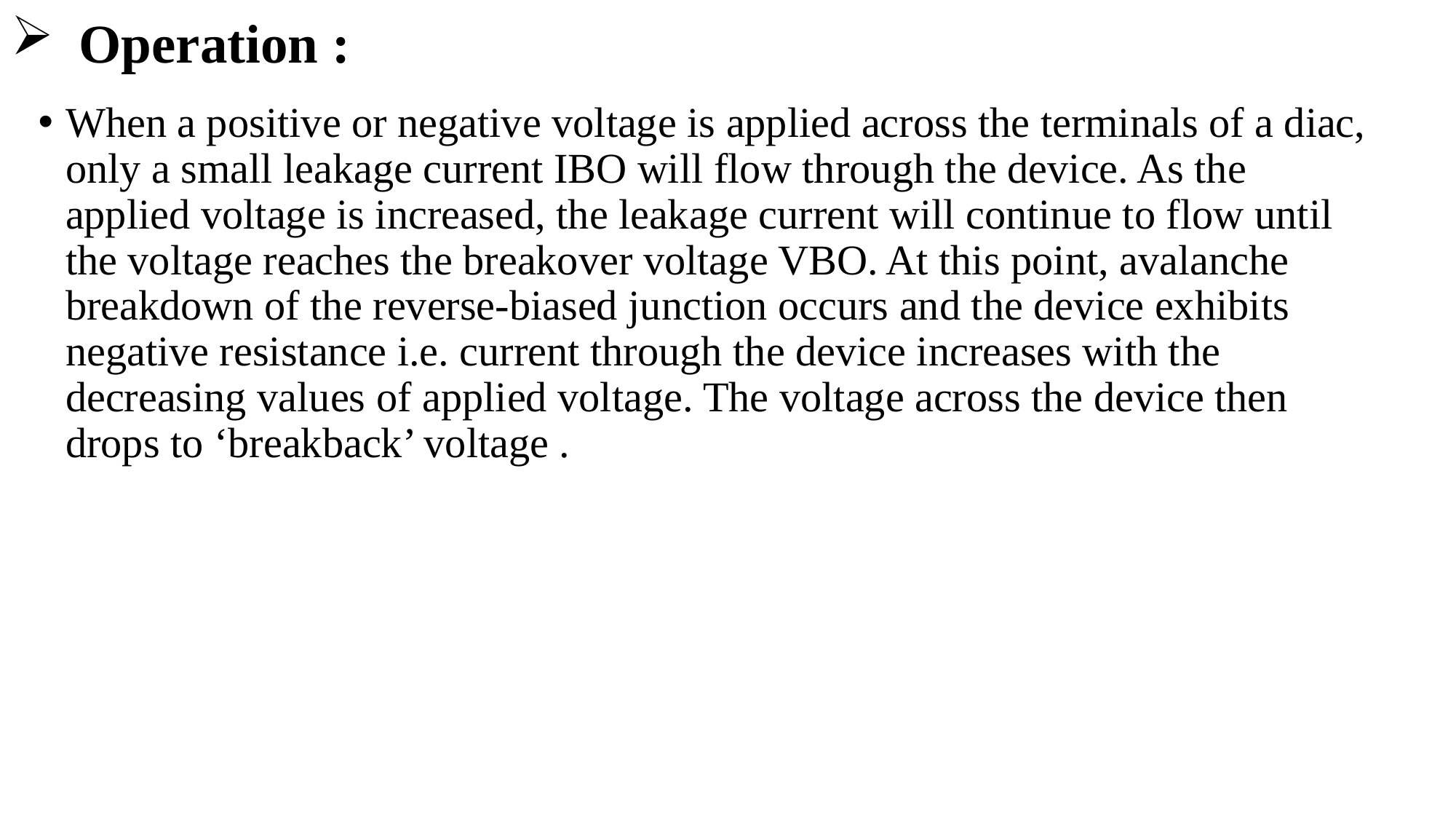

# Operation :
When a positive or negative voltage is applied across the terminals of a diac, only a small leakage current IBO will flow through the device. As the applied voltage is increased, the leakage current will continue to flow until the voltage reaches the breakover voltage VBO. At this point, avalanche breakdown of the reverse-biased junction occurs and the device exhibits negative resistance i.e. current through the device increases with the decreasing values of applied voltage. The voltage across the device then drops to ‘breakback’ voltage .